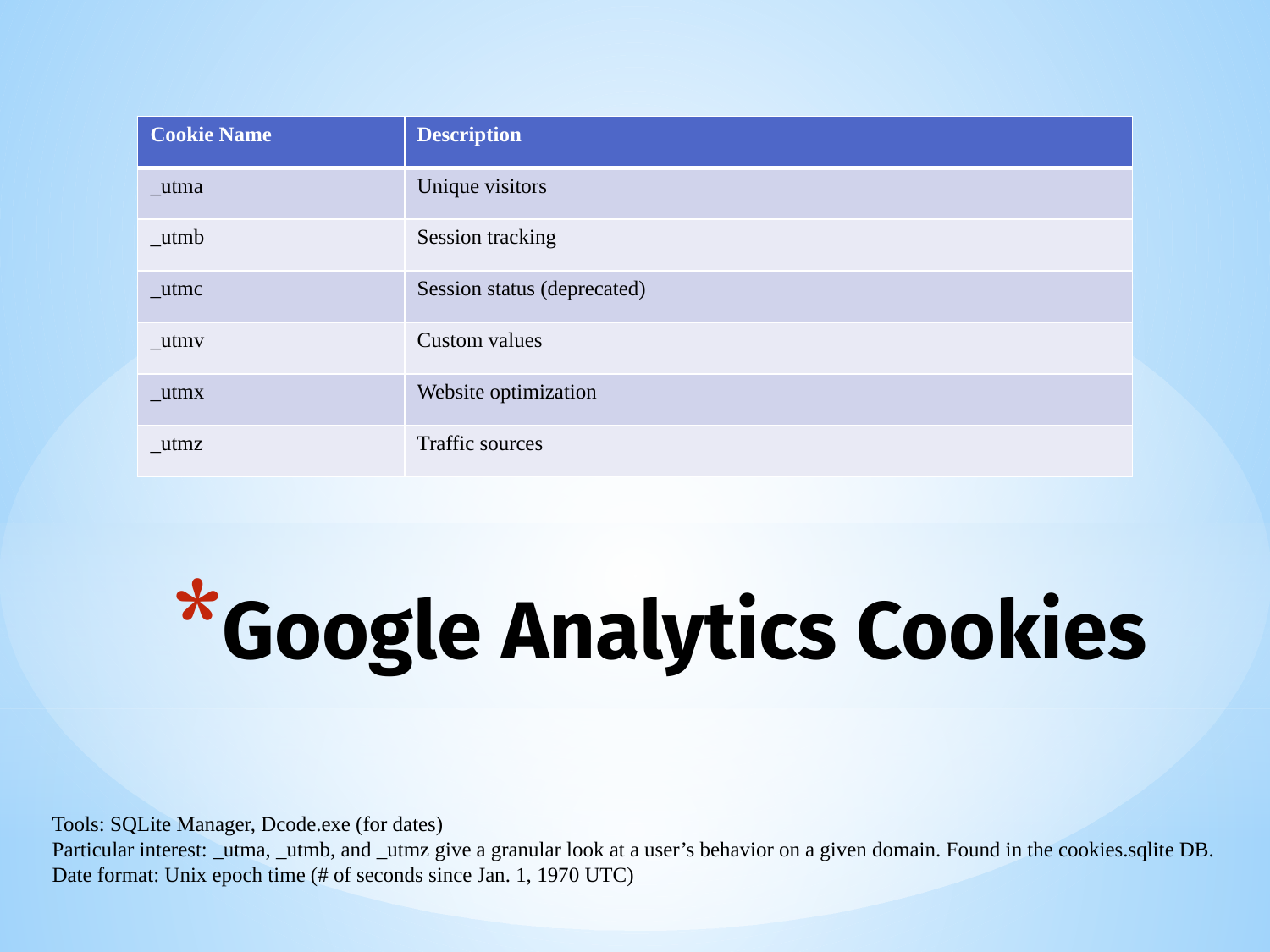

| Cookie Name | Description |
| --- | --- |
| \_utma | Unique visitors |
| \_utmb | Session tracking |
| \_utmc | Session status (deprecated) |
| \_utmv | Custom values |
| \_utmx | Website optimization |
| \_utmz | Traffic sources |
# Google Analytics Cookies
Tools: SQLite Manager, Dcode.exe (for dates)
Particular interest: _utma, _utmb, and _utmz give a granular look at a user’s behavior on a given domain. Found in the cookies.sqlite DB.
Date format: Unix epoch time (# of seconds since Jan. 1, 1970 UTC)